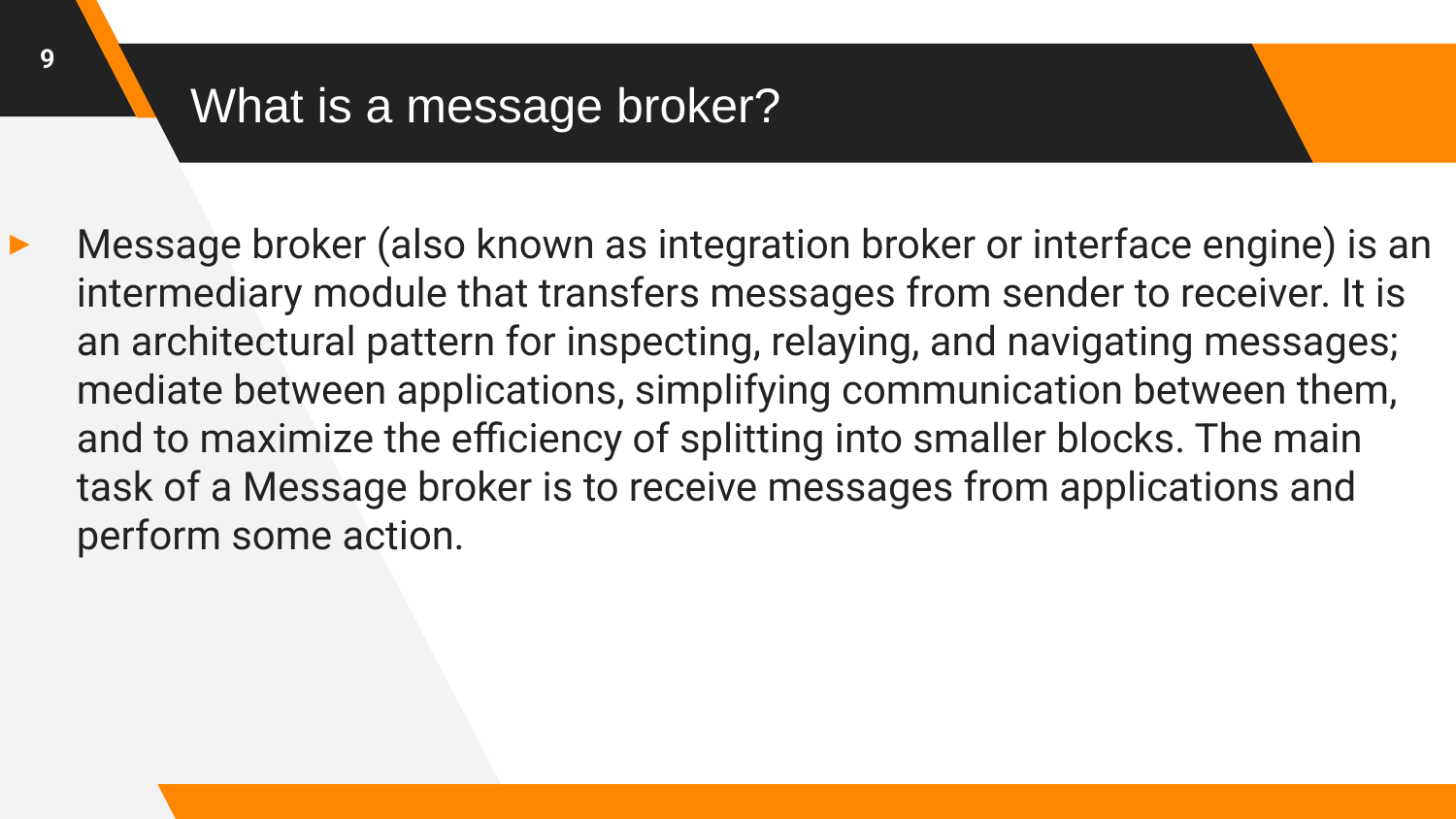

9
# What is a message broker?
Message broker (also known as integration broker or interface engine) is an intermediary module that transfers messages from sender to receiver. It is an architectural pattern for inspecting, relaying, and navigating messages; mediate between applications, simplifying communication between them, and to maximize the efficiency of splitting into smaller blocks. The main task of a Message broker is to receive messages from applications and perform some action.